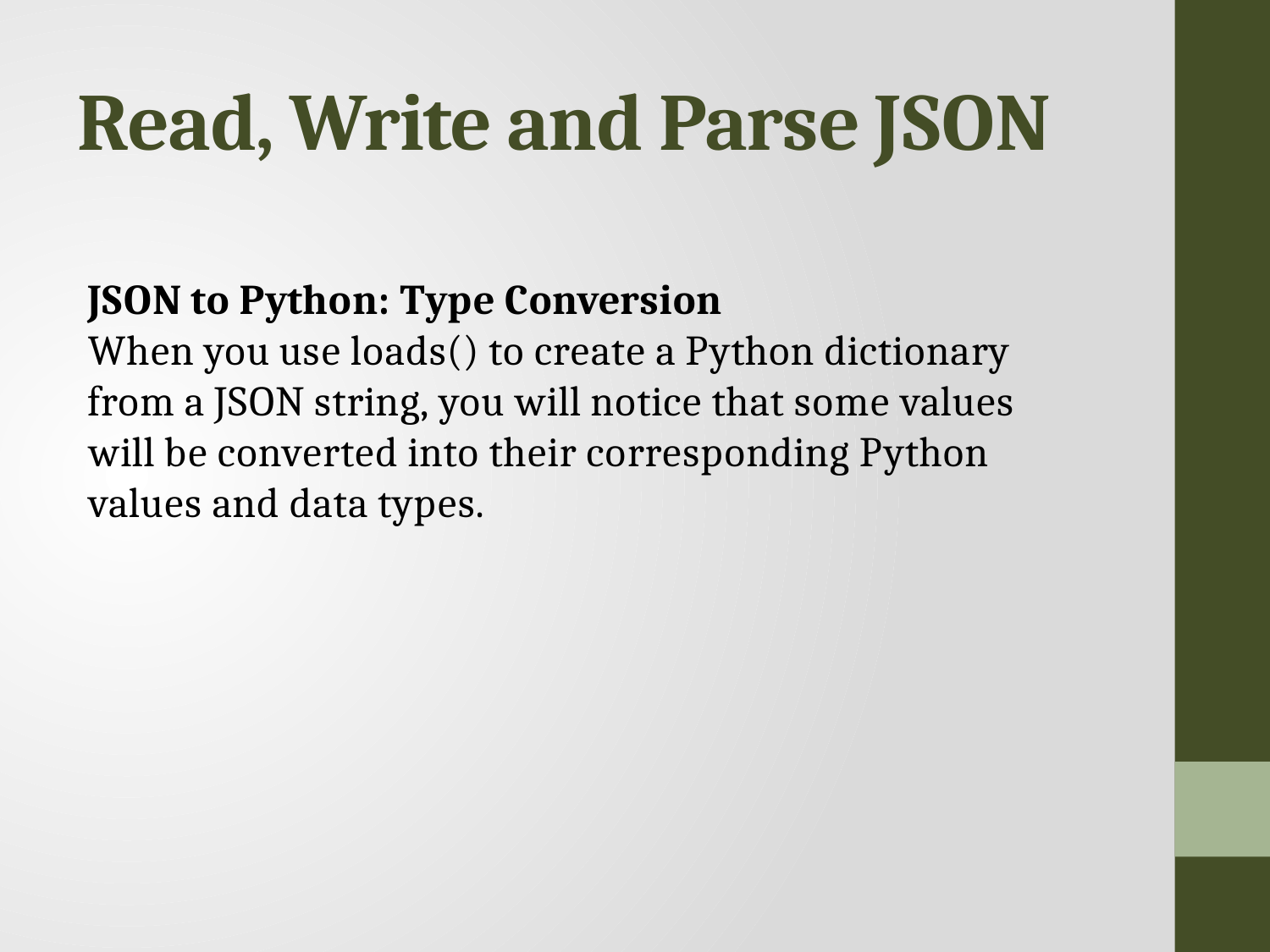

# Read, Write and Parse JSON

JSON to Python: Type Conversion
When you use loads() to create a Python dictionary from a JSON string, you will notice that some values will be converted into their corresponding Python values and data types.